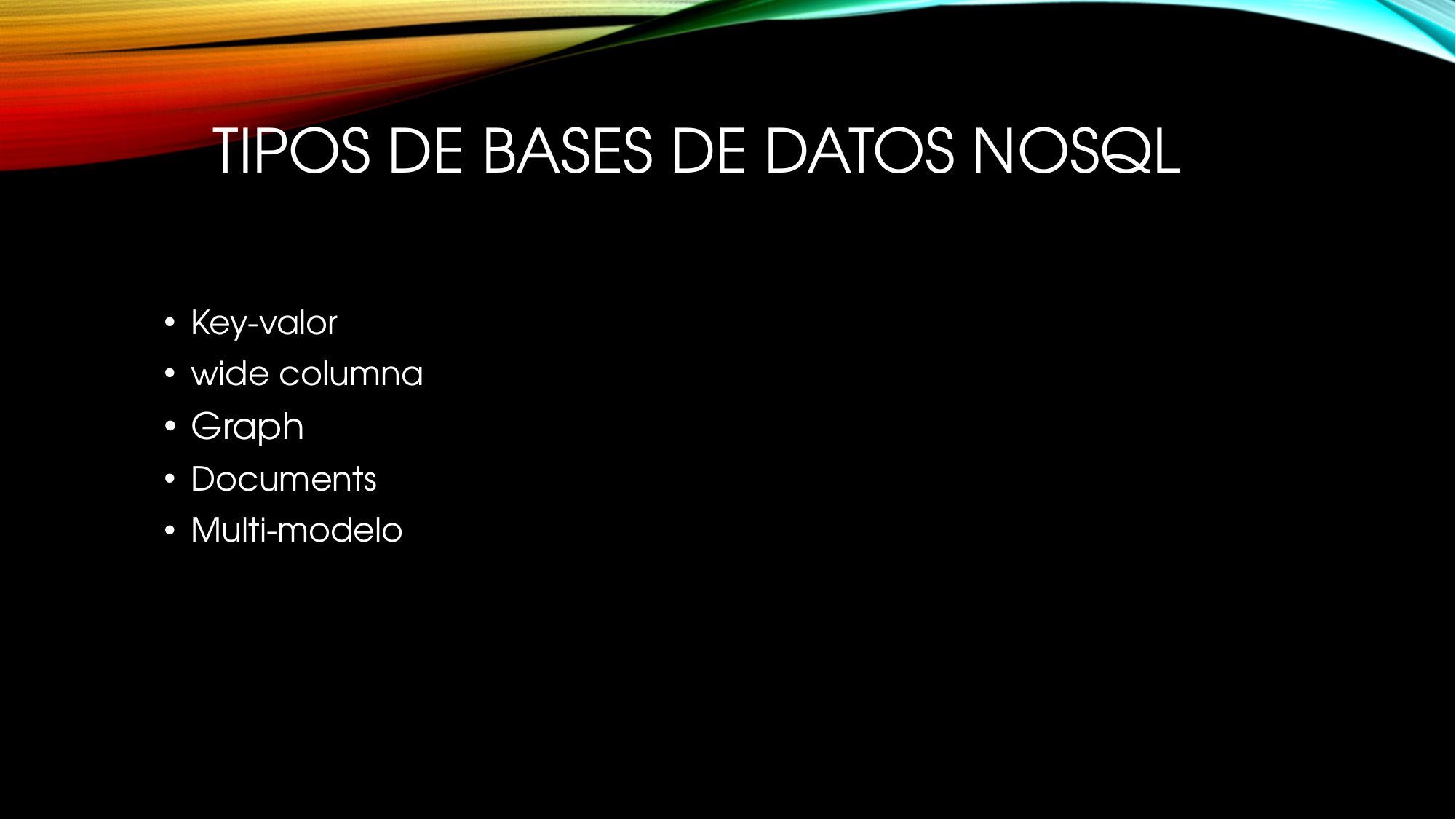

# Tipos de bases de datos nosql
Key-valor
wide columna
Graph
Documents
Multi-modelo